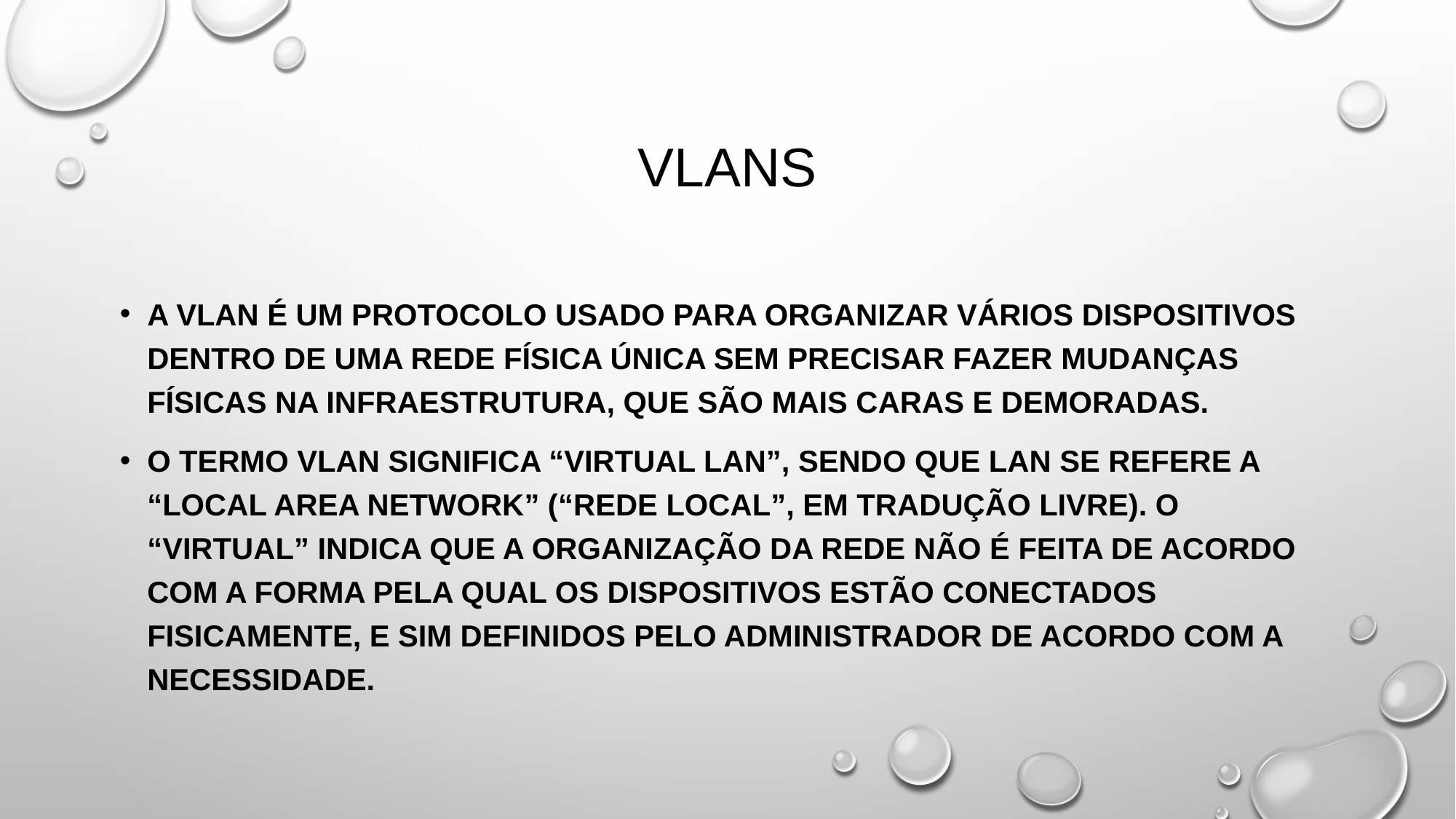

# Vlans
A VLAN é um protocolo usado para organizar vários dispositivos dentro de uma rede física única sem precisar fazer mudanças físicas na infraestrutura, que são mais caras e demoradas.
O termo VLAN significa “Virtual LAN”, sendo que LAN se refere a “Local Area Network” (“rede local”, em tradução livre). O “virtual” indica que a organização da rede não é feita de acordo com a forma pela qual os dispositivos estão conectados fisicamente, e sim definidos pelo administrador de acordo com a necessidade.